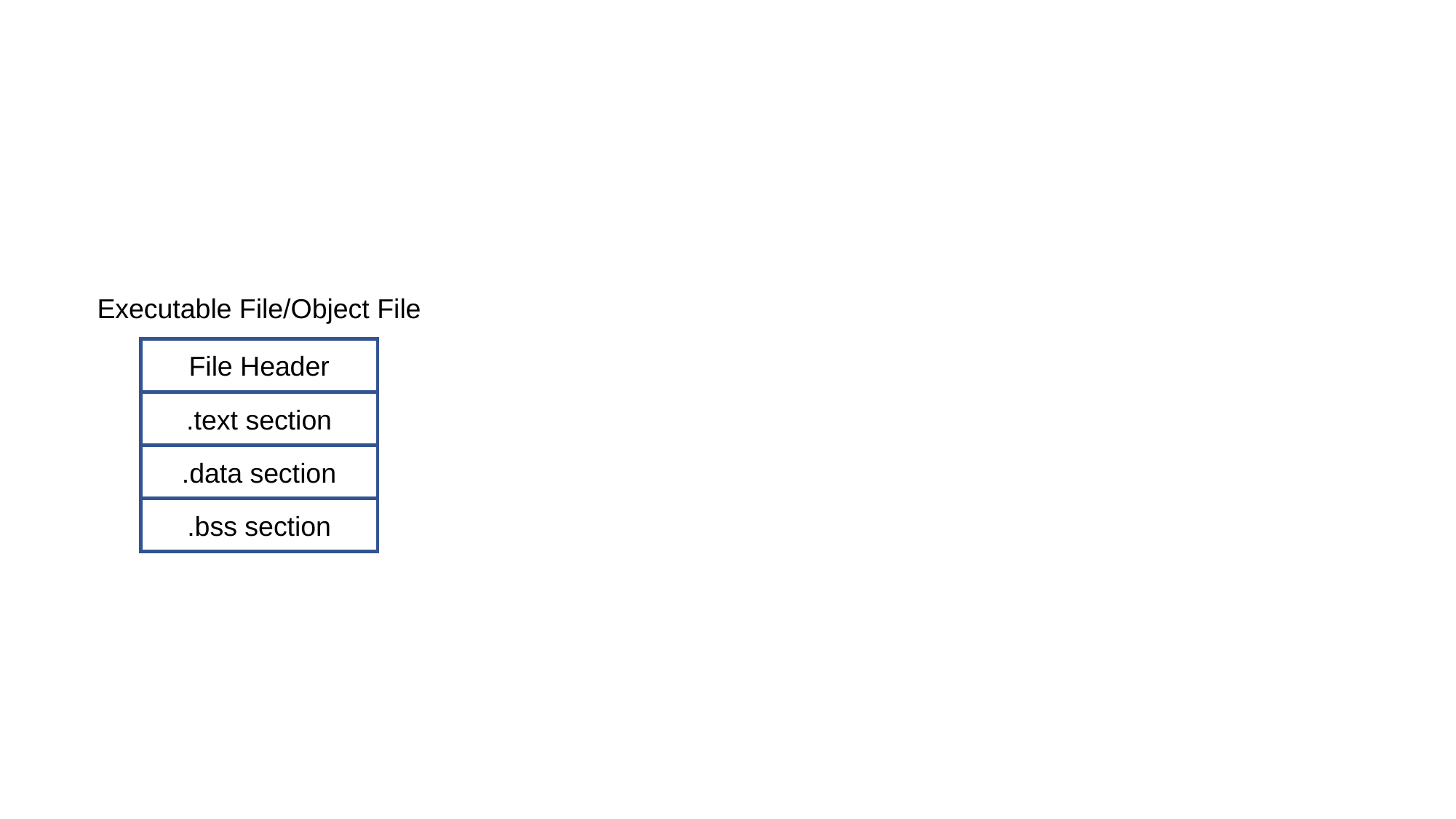

Executable File/Object File
File Header
.text section
.data section
.bss section